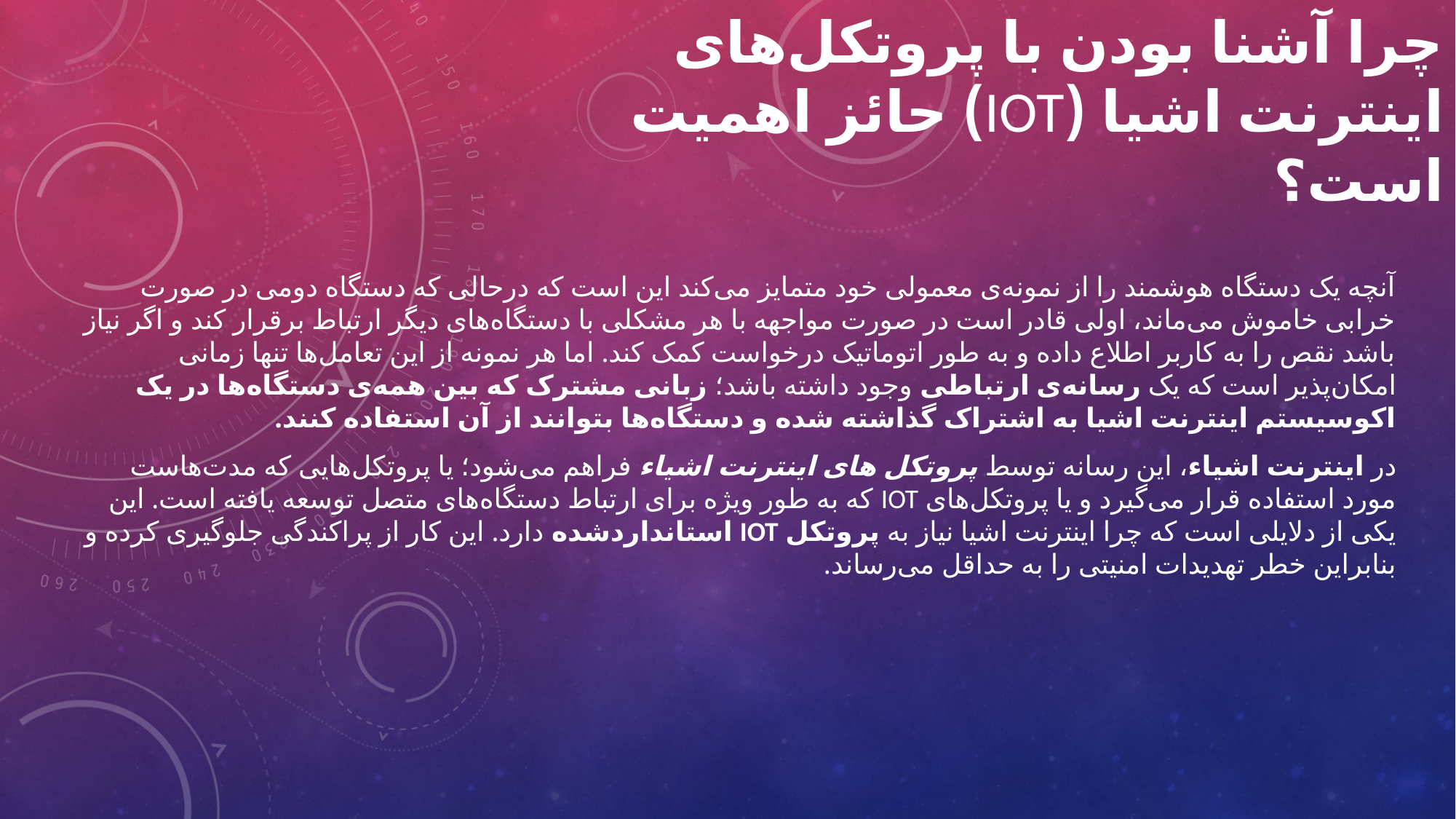

# چرا آشنا بودن با پروتکل‌های اینترنت اشیا (IoT) حائز اهمیت است؟
آنچه یک دستگاه هوشمند را از نمونه‌ی معمولی خود متمایز می‌کند این است که درحالی که دستگاه دومی در صورت خرابی خاموش می‌ماند، اولی قادر است در صورت مواجهه با هر مشکلی با دستگاه‌های دیگر ارتباط برقرار کند و اگر نیاز باشد نقص را به کاربر اطلاع داده و به طور اتوماتیک درخواست کمک کند. اما هر نمونه از این تعامل‌ها تنها زمانی امکان‌پذیر است که یک رسانه‌ی ارتباطی وجود داشته باشد؛ زبانی مشترک که بین همه‌ی دستگاه‌ها در یک اکوسیستم اینترنت اشیا به اشتراک گذاشته شده و دستگاه‌ها بتوانند از آن استفاده کنند.
در اینترنت اشیاء، این رسانه توسط پروتکل های اینترنت اشیاء فراهم می‌شود؛ یا پروتکل‌هایی که مدت‌هاست مورد استفاده قرار می‌گیرد و یا پروتکل‌های IoT که به طور ویژه برای ارتباط دستگاه‌های متصل توسعه یافته است. این یکی از دلایلی است که چرا اینترنت اشیا نیاز به پروتکل IoT استانداردشده دارد. این کار از پراکندگی جلوگیری کرده و بنابراین خطر تهدیدات امنیتی را به حداقل می‌رساند.